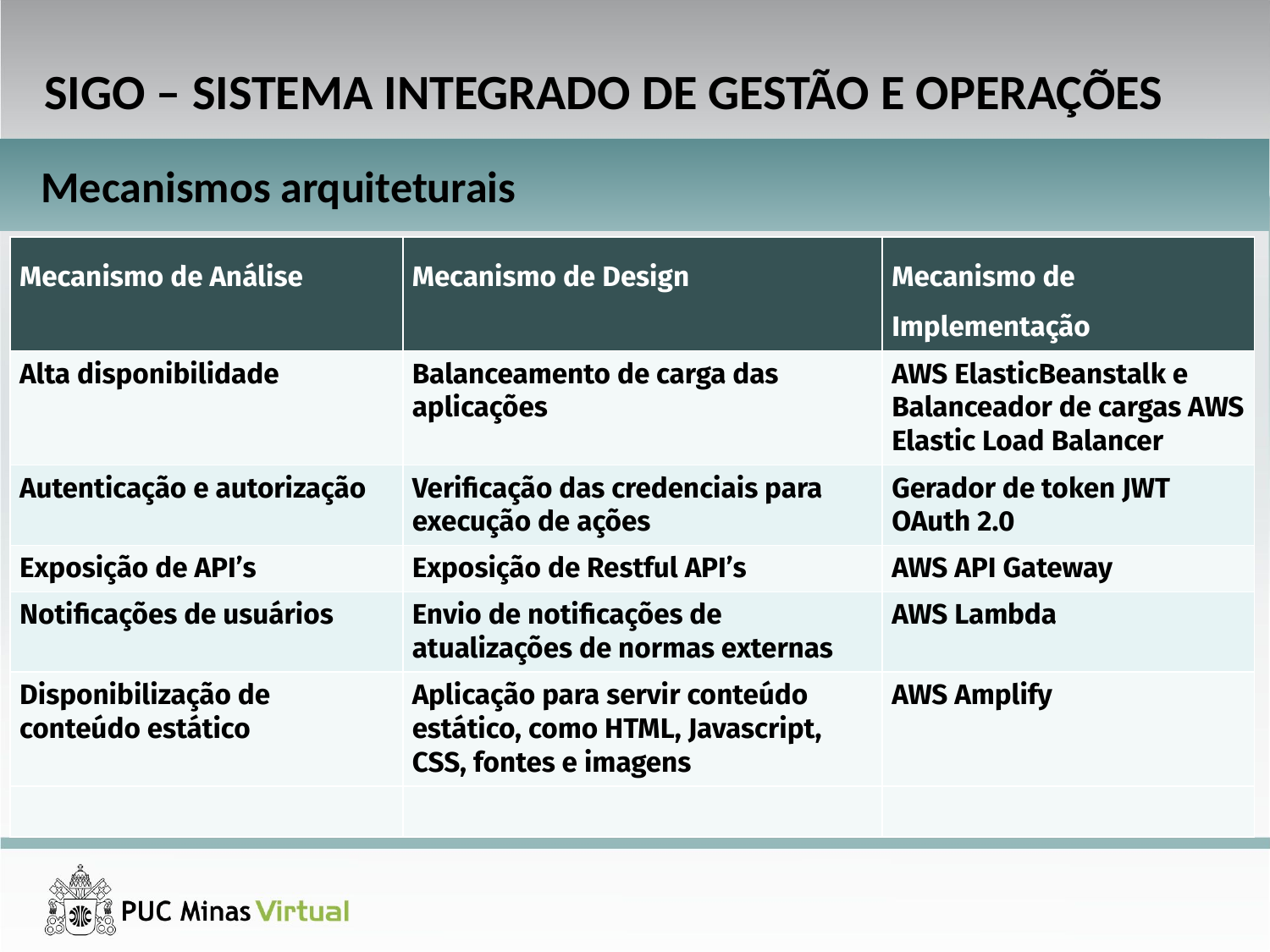

SIGO – SISTEMA INTEGRADO DE GESTÃO E OPERAÇÕES

Mecanismos arquiteturais
| Mecanismo de Análise | Mecanismo de Design | Mecanismo de Implementação |
| --- | --- | --- |
| Alta disponibilidade | Balanceamento de carga das aplicações | AWS ElasticBeanstalk e Balanceador de cargas AWS Elastic Load Balancer |
| Autenticação e autorização | Verificação das credenciais para execução de ações | Gerador de token JWT OAuth 2.0 |
| Exposição de API’s | Exposição de Restful API’s | AWS API Gateway |
| Notificações de usuários | Envio de notificações de atualizações de normas externas | AWS Lambda |
| Disponibilização de conteúdo estático | Aplicação para servir conteúdo estático, como HTML, Javascript, CSS, fontes e imagens | AWS Amplify |
|  |  |  |